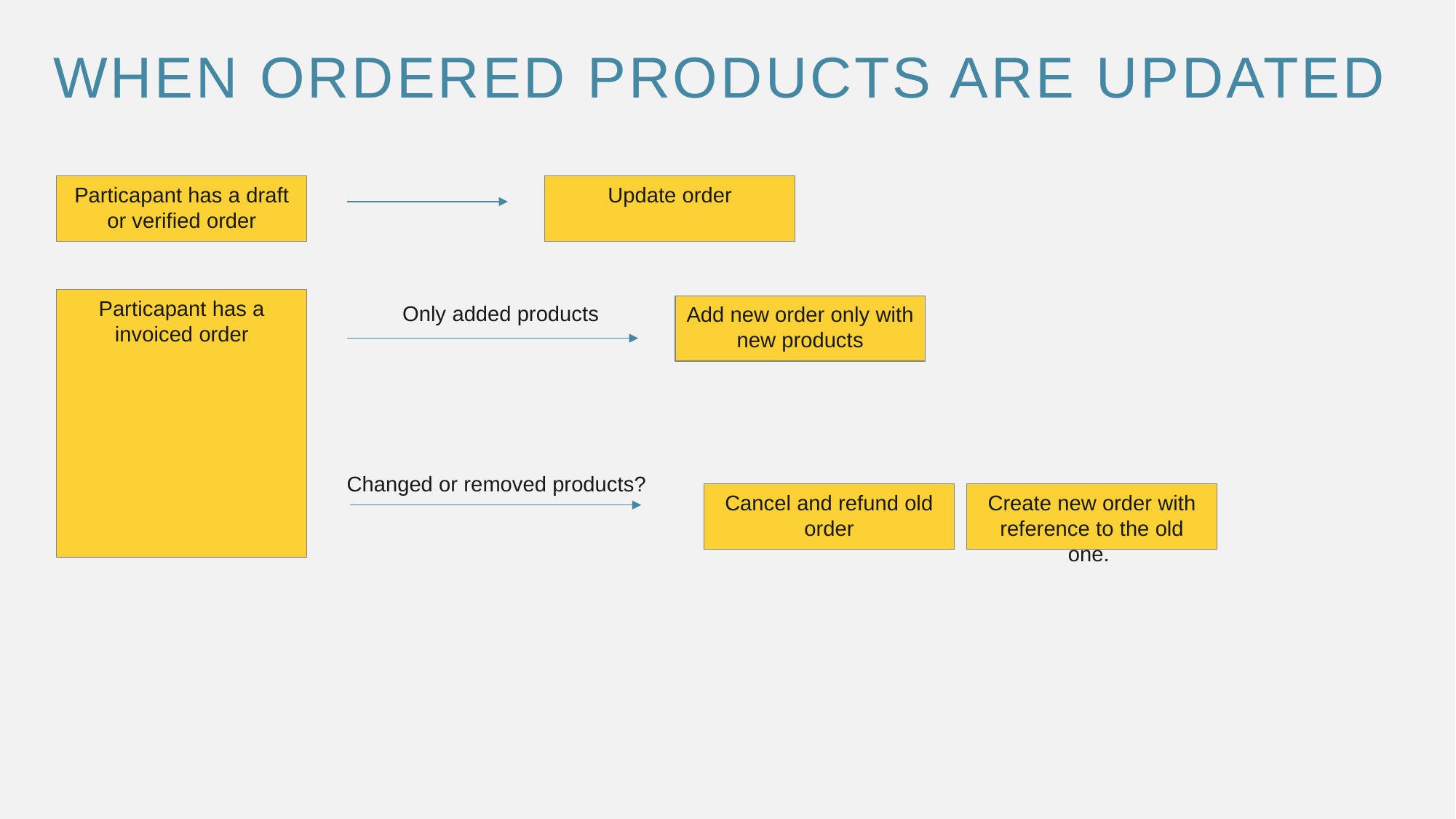

# When ordered products are updated
Particapant has a draft or verified order
Update order
Particapant has a invoiced order
Only added products
Add new order only with new products
Changed or removed products?
Cancel and refund old order
Create new order with reference to the old one.